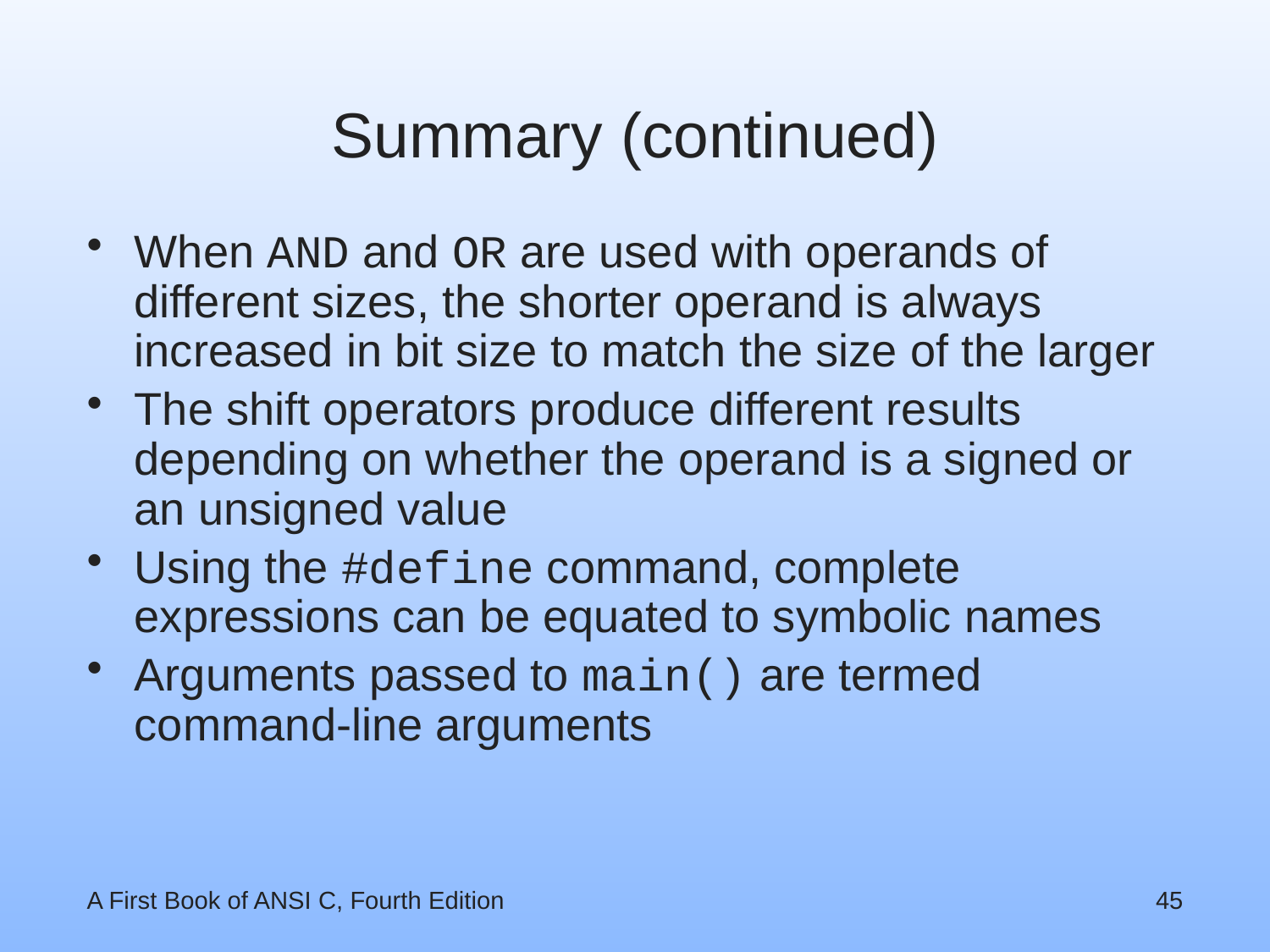

# Summary (continued)
When AND and OR are used with operands of different sizes, the shorter operand is always increased in bit size to match the size of the larger
The shift operators produce different results depending on whether the operand is a signed or an unsigned value
Using the #define command, complete expressions can be equated to symbolic names
Arguments passed to main() are termed command-line arguments
A First Book of ANSI C, Fourth Edition
45